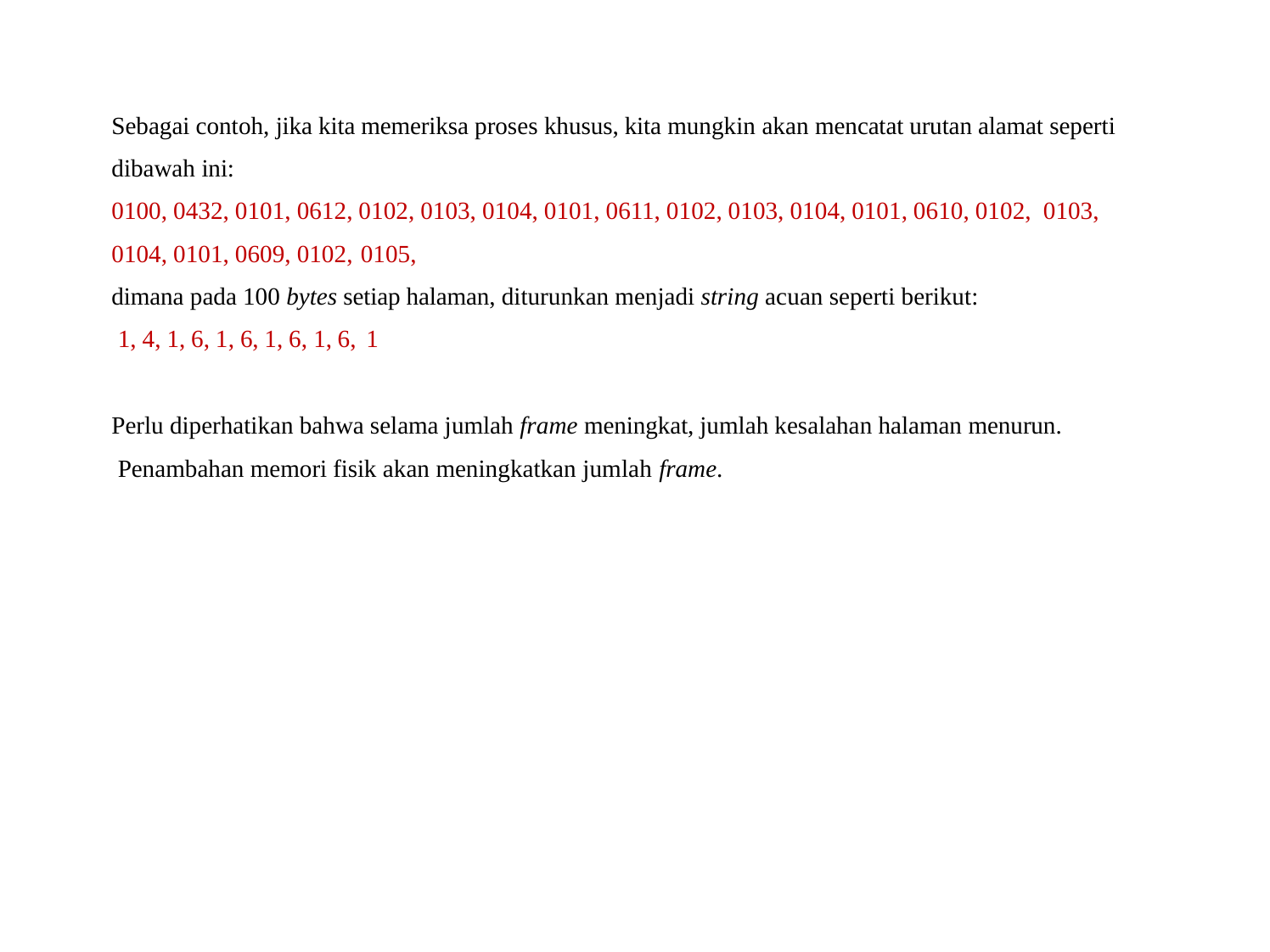

Sebagai contoh, jika kita memeriksa proses khusus, kita mungkin akan mencatat urutan alamat seperti  dibawah ini:
0100, 0432, 0101, 0612, 0102, 0103, 0104, 0101, 0611, 0102, 0103, 0104, 0101, 0610, 0102, 0103,
0104, 0101, 0609, 0102, 0105,
dimana pada 100 bytes setiap halaman, diturunkan menjadi string acuan seperti berikut:  1, 4, 1, 6, 1, 6, 1, 6, 1, 6, 1

Perlu diperhatikan bahwa selama jumlah frame meningkat, jumlah kesalahan halaman menurun.  Penambahan memori fisik akan meningkatkan jumlah frame.